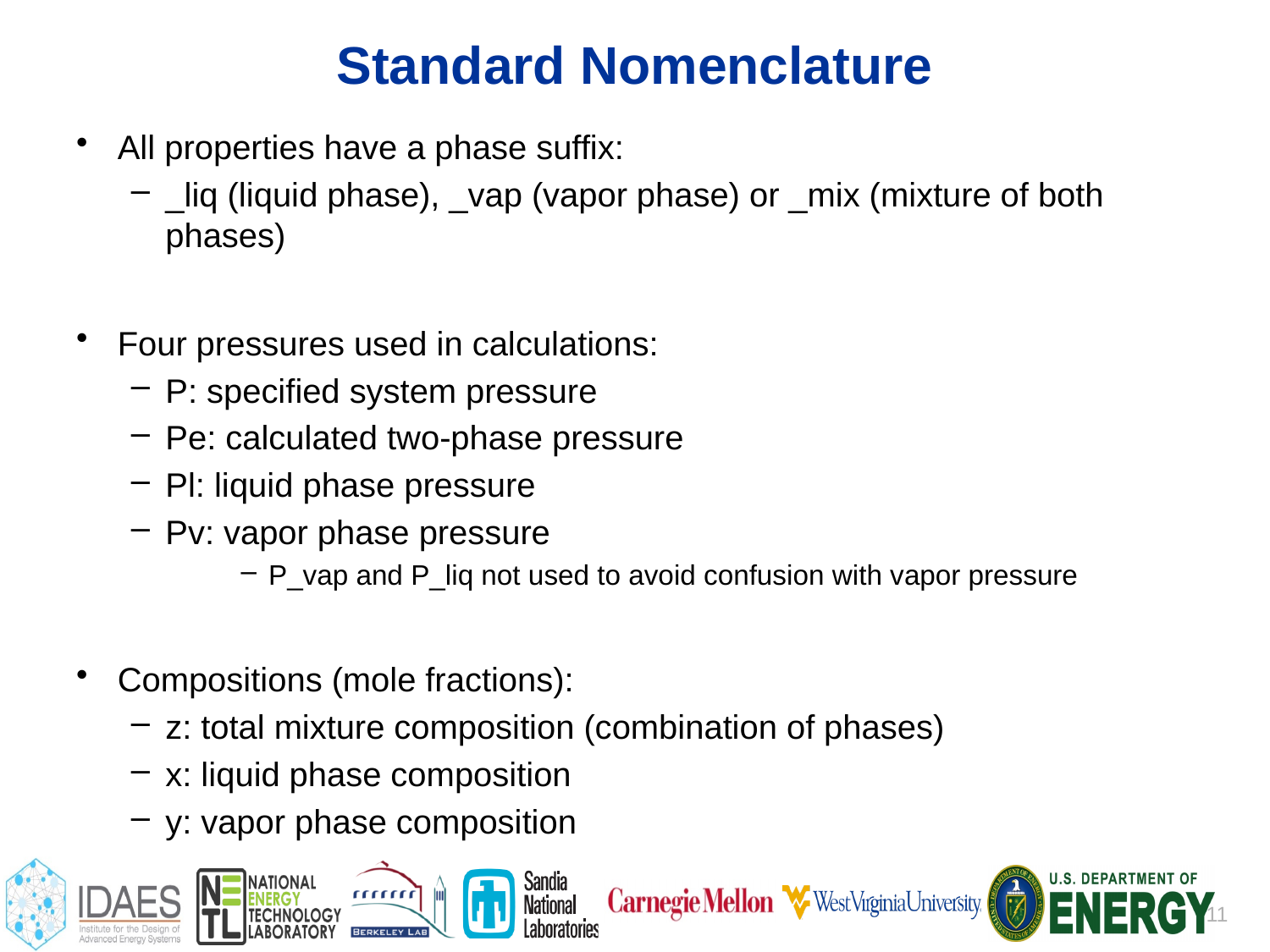

# Standard Nomenclature
All properties have a phase suffix:
_liq (liquid phase), _vap (vapor phase) or _mix (mixture of both phases)

Four pressures used in calculations:
P: specified system pressure
Pe: calculated two-phase pressure
Pl: liquid phase pressure
Pv: vapor phase pressure
P_vap and P_liq not used to avoid confusion with vapor pressure

Compositions (mole fractions):
z: total mixture composition (combination of phases)
x: liquid phase composition
y: vapor phase composition
11